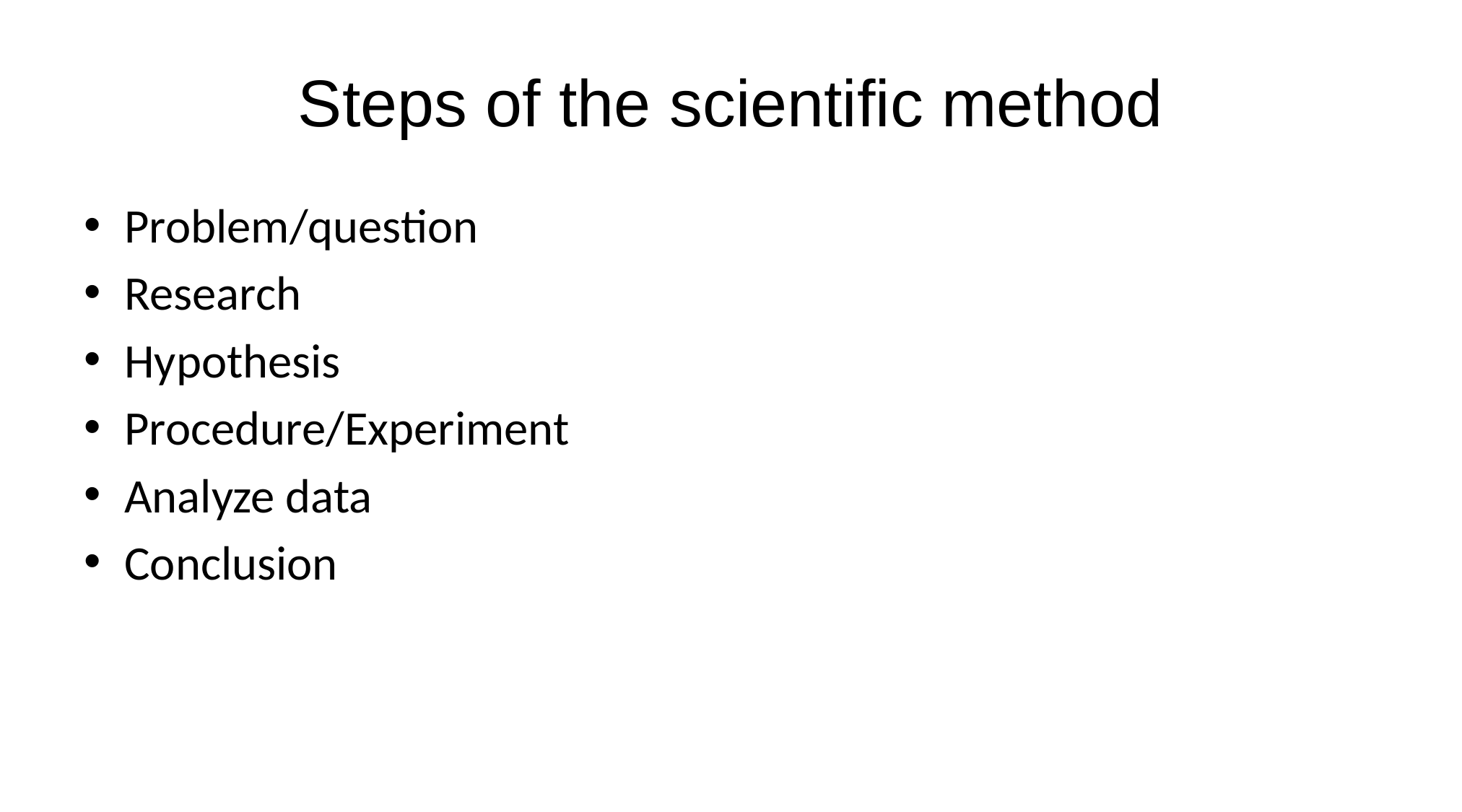

# Steps of the scientific method
Problem/question
Research
Hypothesis
Procedure/Experiment
Analyze data
Conclusion